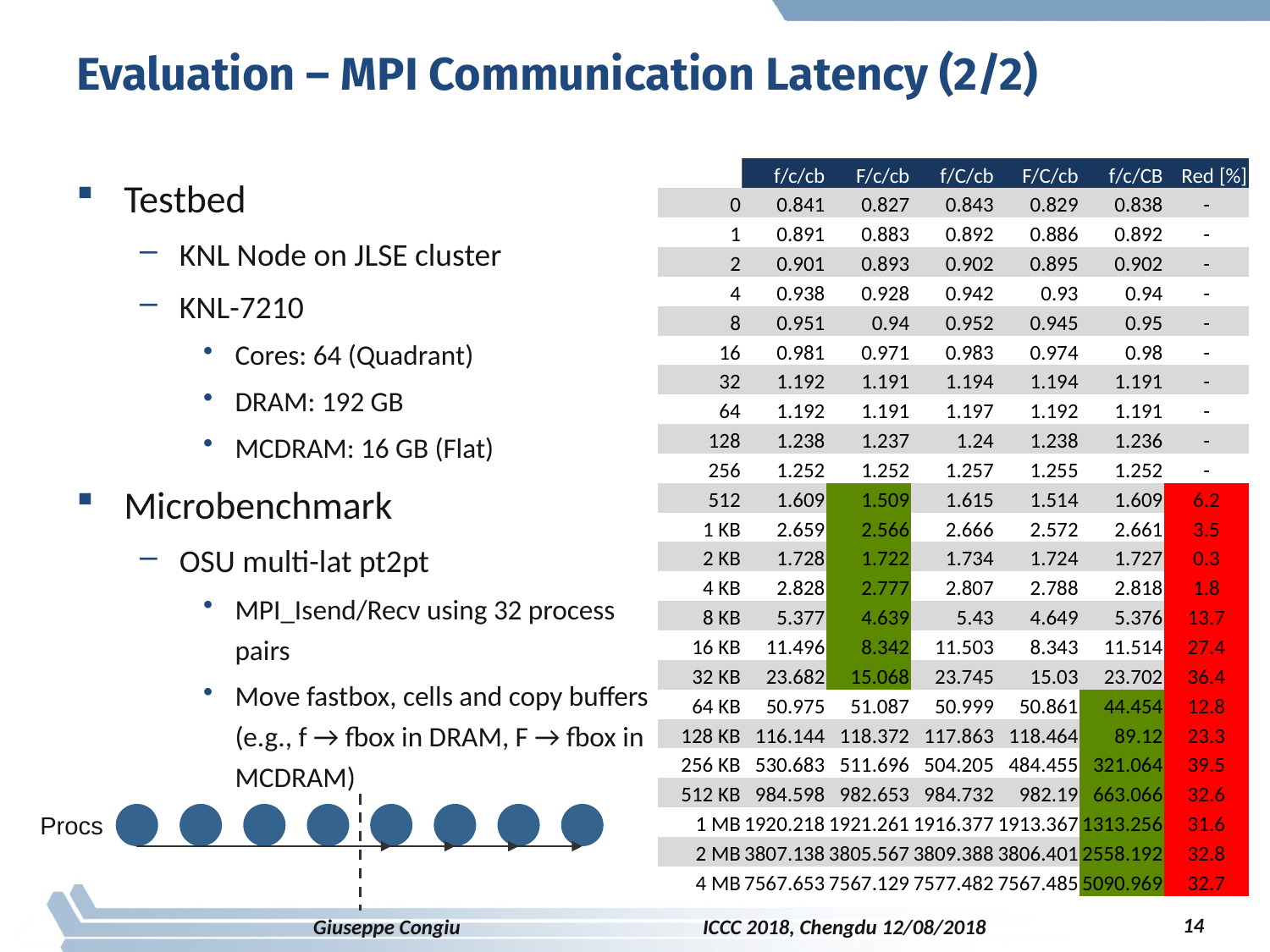

# Evaluation – MPI Communication Latency (2/2)
Testbed
KNL Node on JLSE cluster
KNL-7210
Cores: 64 (Quadrant)
DRAM: 192 GB
MCDRAM: 16 GB (Flat)
Microbenchmark
OSU multi-lat pt2pt
MPI_Isend/Recv using 32 process pairs
Move fastbox, cells and copy buffers (e.g., f → fbox in DRAM, F → fbox in MCDRAM)
|  | f/c/cb | F/c/cb | f/C/cb | F/C/cb | f/c/CB | Red [%] |
| --- | --- | --- | --- | --- | --- | --- |
| 0 | 0.841 | 0.827 | 0.843 | 0.829 | 0.838 | - |
| 1 | 0.891 | 0.883 | 0.892 | 0.886 | 0.892 | - |
| 2 | 0.901 | 0.893 | 0.902 | 0.895 | 0.902 | - |
| 4 | 0.938 | 0.928 | 0.942 | 0.93 | 0.94 | - |
| 8 | 0.951 | 0.94 | 0.952 | 0.945 | 0.95 | - |
| 16 | 0.981 | 0.971 | 0.983 | 0.974 | 0.98 | - |
| 32 | 1.192 | 1.191 | 1.194 | 1.194 | 1.191 | - |
| 64 | 1.192 | 1.191 | 1.197 | 1.192 | 1.191 | - |
| 128 | 1.238 | 1.237 | 1.24 | 1.238 | 1.236 | - |
| 256 | 1.252 | 1.252 | 1.257 | 1.255 | 1.252 | - |
| 512 | 1.609 | 1.509 | 1.615 | 1.514 | 1.609 | 6.2 |
| 1 KB | 2.659 | 2.566 | 2.666 | 2.572 | 2.661 | 3.5 |
| 2 KB | 1.728 | 1.722 | 1.734 | 1.724 | 1.727 | 0.3 |
| 4 KB | 2.828 | 2.777 | 2.807 | 2.788 | 2.818 | 1.8 |
| 8 KB | 5.377 | 4.639 | 5.43 | 4.649 | 5.376 | 13.7 |
| 16 KB | 11.496 | 8.342 | 11.503 | 8.343 | 11.514 | 27.4 |
| 32 KB | 23.682 | 15.068 | 23.745 | 15.03 | 23.702 | 36.4 |
| 64 KB | 50.975 | 51.087 | 50.999 | 50.861 | 44.454 | 12.8 |
| 128 KB | 116.144 | 118.372 | 117.863 | 118.464 | 89.12 | 23.3 |
| 256 KB | 530.683 | 511.696 | 504.205 | 484.455 | 321.064 | 39.5 |
| 512 KB | 984.598 | 982.653 | 984.732 | 982.19 | 663.066 | 32.6 |
| 1 MB | 1920.218 | 1921.261 | 1916.377 | 1913.367 | 1313.256 | 31.6 |
| 2 MB | 3807.138 | 3805.567 | 3809.388 | 3806.401 | 2558.192 | 32.8 |
| 4 MB | 7567.653 | 7567.129 | 7577.482 | 7567.485 | 5090.969 | 32.7 |

Procs
14
Giuseppe Congiu                                                  ICCC 2018, Chengdu 12/08/2018